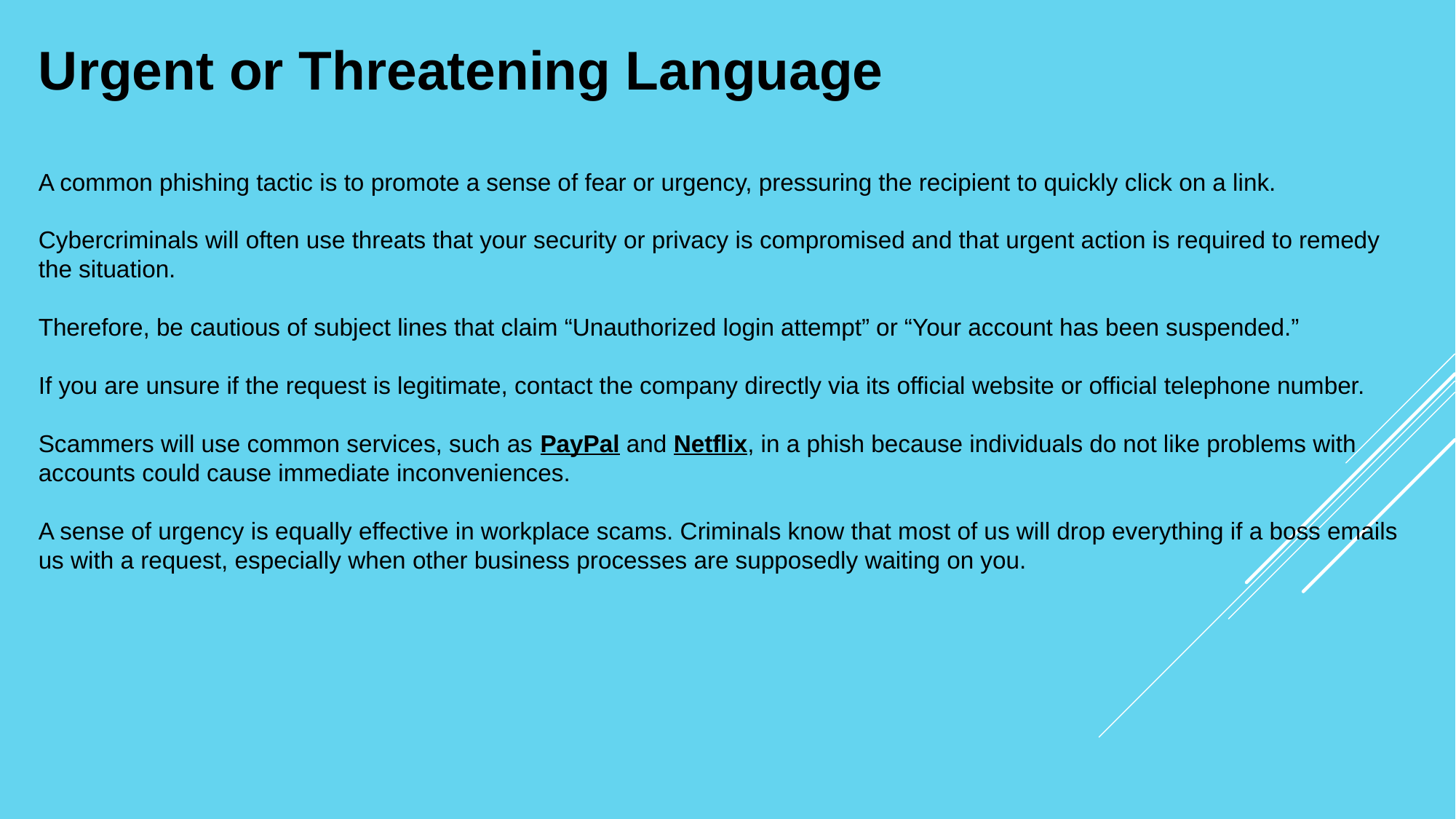

Urgent or Threatening Language

A common phishing tactic is to promote a sense of fear or urgency, pressuring the recipient to quickly click on a link.

Cybercriminals will often use threats that your security or privacy is compromised and that urgent action is required to remedy the situation.

Therefore, be cautious of subject lines that claim “Unauthorized login attempt” or “Your account has been suspended.”

If you are unsure if the request is legitimate, contact the company directly via its official website or official telephone number.

Scammers will use common services, such as PayPal and Netflix, in a phish because individuals do not like problems with accounts could cause immediate inconveniences.

A sense of urgency is equally effective in workplace scams. Criminals know that most of us will drop everything if a boss emails us with a request, especially when other business processes are supposedly waiting on you.